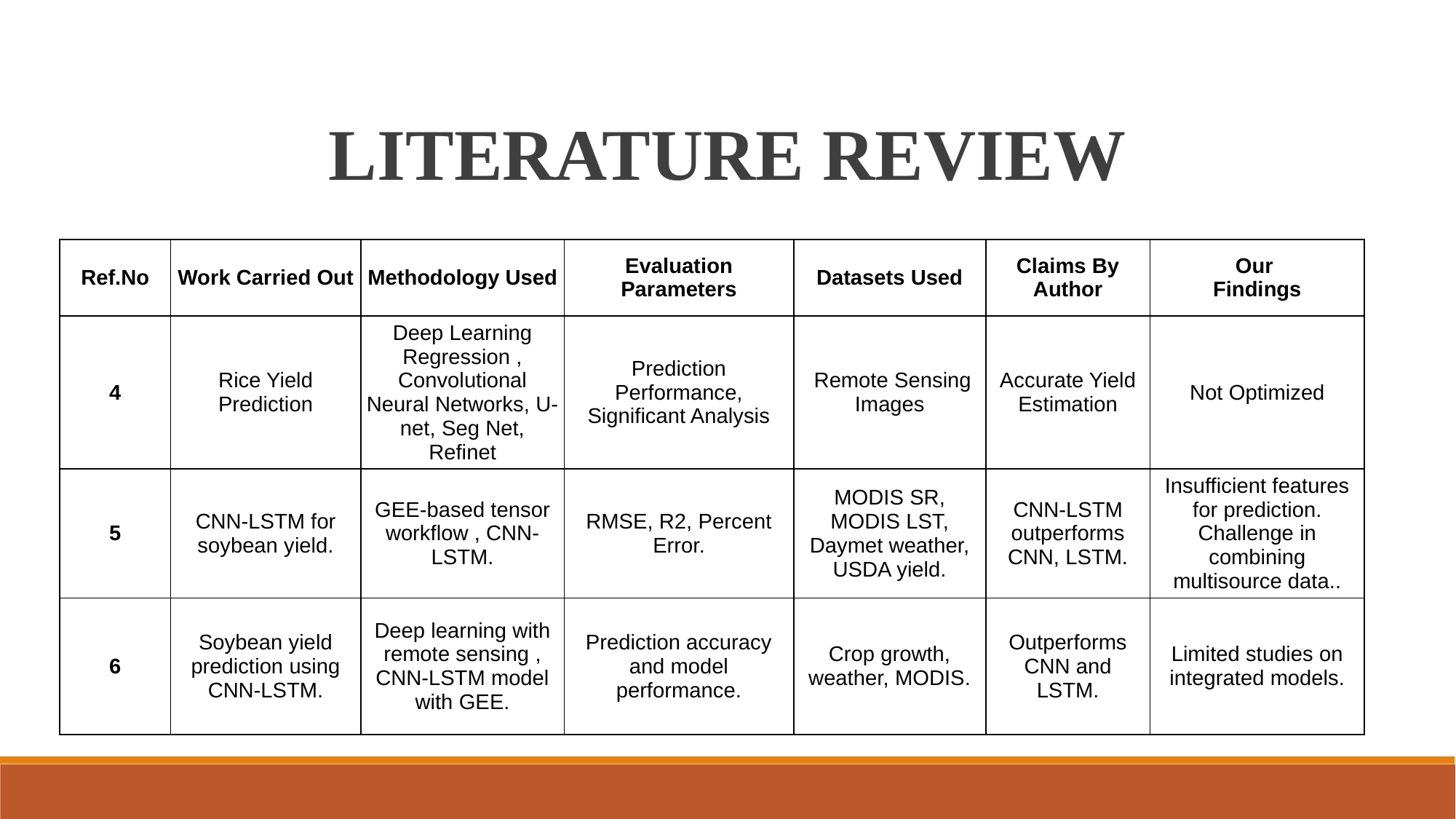

LITERATURE REVIEW
| Ref.No | Work Carried Out | Methodology Used | Evaluation Parameters | Datasets Used | Claims By Author | Our Findings |
| --- | --- | --- | --- | --- | --- | --- |
| 4 | Rice Yield Prediction | Deep Learning Regression , Convolutional Neural Networks, U-net, Seg Net, Refinet | Prediction Performance, Significant Analysis | Remote Sensing Images | Accurate Yield Estimation | Not Optimized |
| 5 | CNN-LSTM for soybean yield. | GEE-based tensor workflow , CNN-LSTM. | RMSE, R2, Percent Error. | MODIS SR, MODIS LST, Daymet weather, USDA yield. | CNN-LSTM outperforms CNN, LSTM. | Insufficient features for prediction. Challenge in combining multisource data.. |
| 6 | Soybean yield prediction using CNN-LSTM. | Deep learning with remote sensing , CNN-LSTM model with GEE. | Prediction accuracy and model performance. | Crop growth, weather, MODIS. | Outperforms CNN and LSTM. | Limited studies on integrated models. |